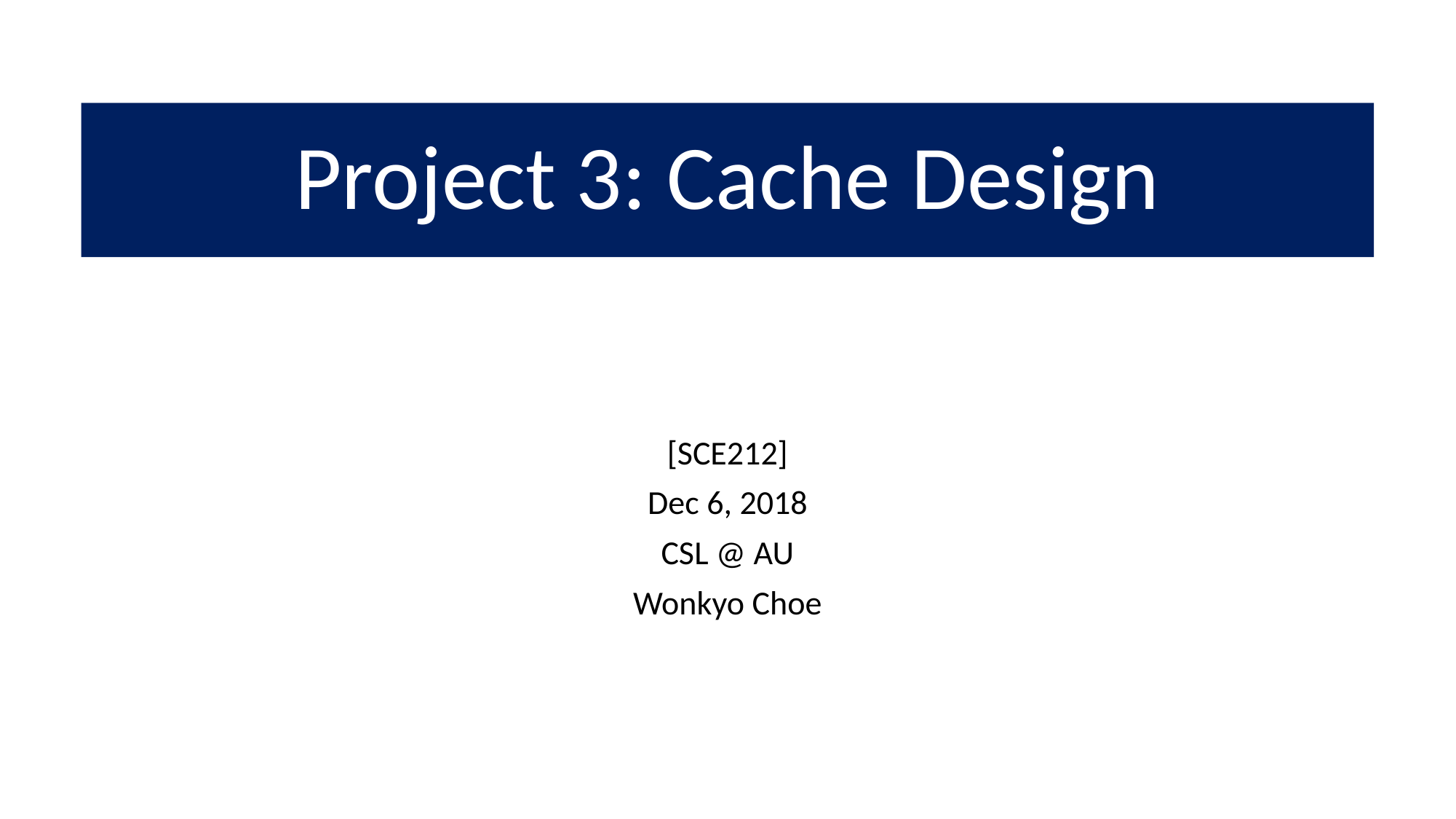

# Project 3: Cache Design
[SCE212]
Dec 6, 2018
CSL @ AU
Wonkyo Choe